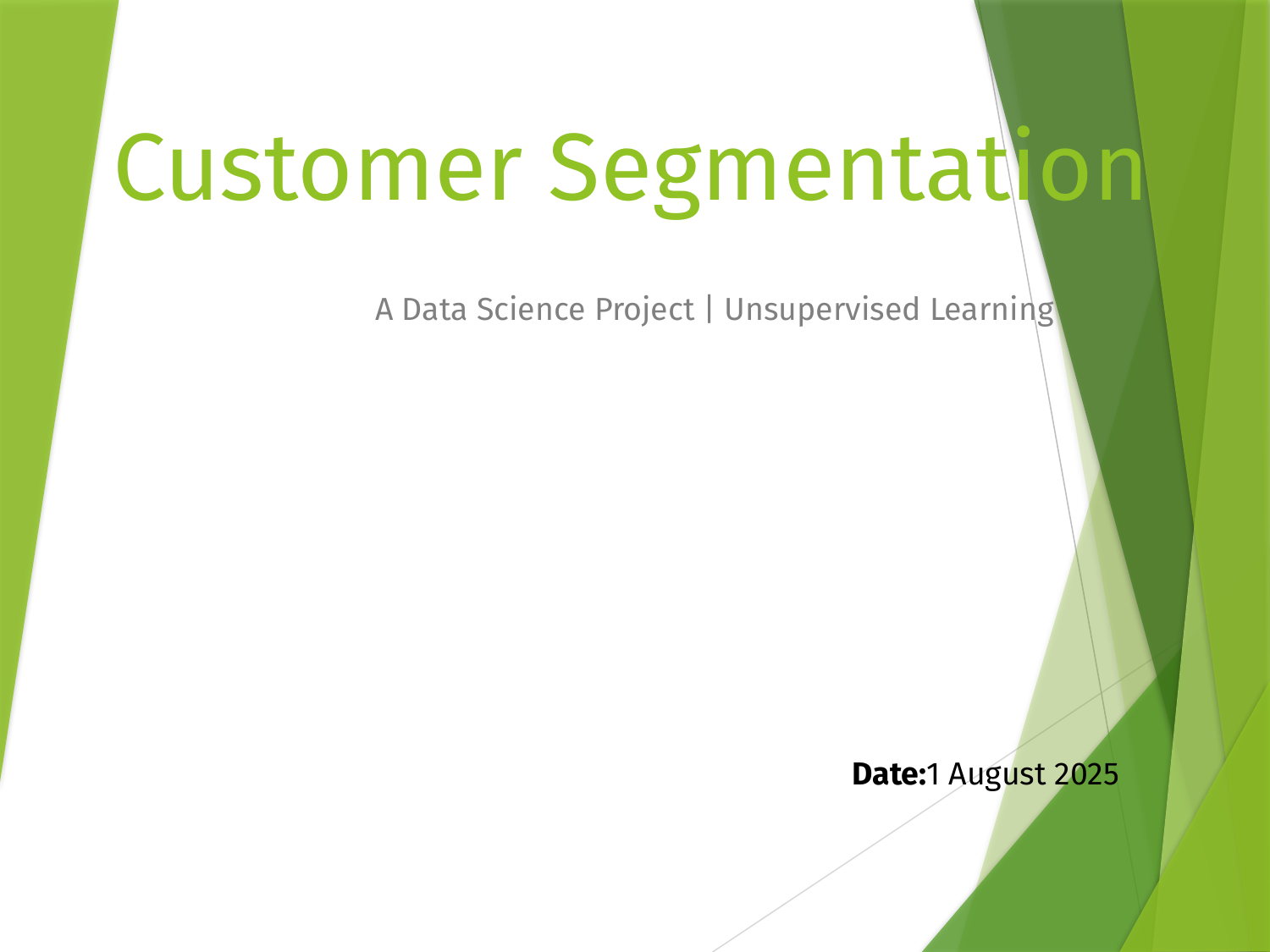

# Customer Segmentation
A Data Science Project | Unsupervised Learning
Date:1 August 2025